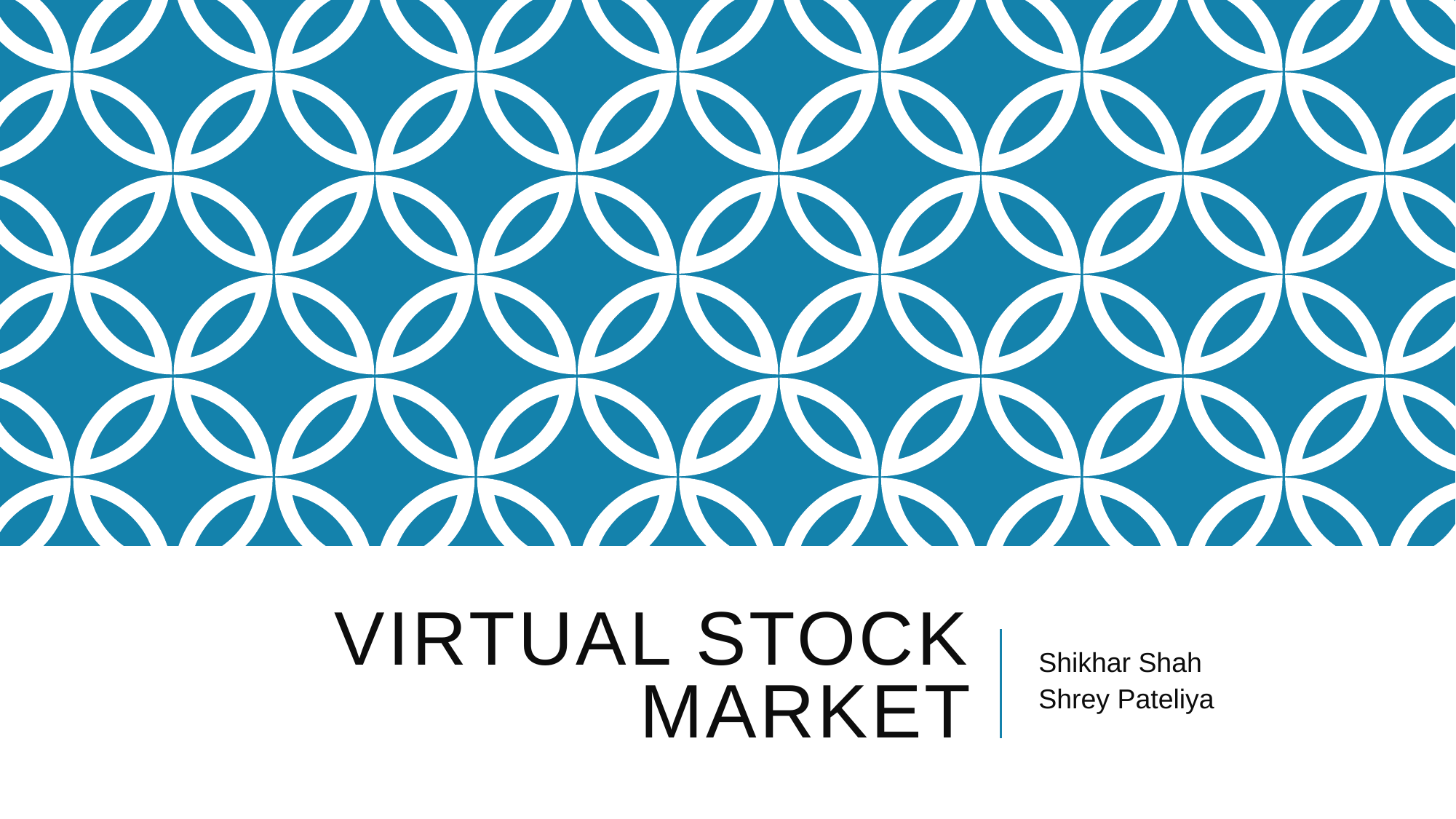

# Virtual Stock Market
Shikhar Shah
Shrey Pateliya